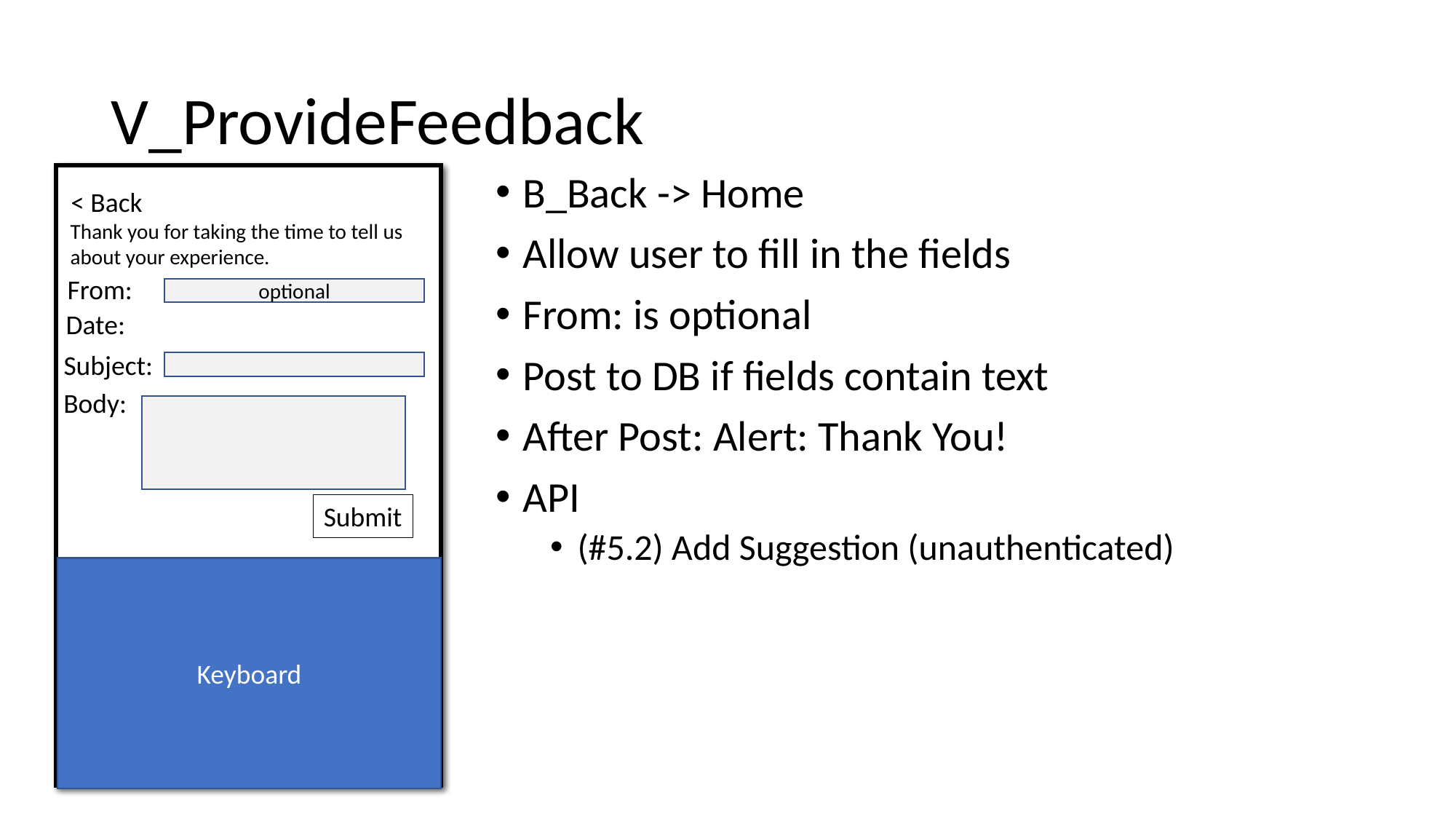

# V_ProvideFeedback

B_Back -> Home
Allow user to fill in the fields
From: is optional
Post to DB if fields contain text
After Post: Alert: Thank You!
API
(#5.2) Add Suggestion (unauthenticated)
< Back
< Back
My Suggestions:
Thank you for taking the time to tell us about your experience.
From:
optional
Date:
Subject:

Body:

Submit
Keyboard